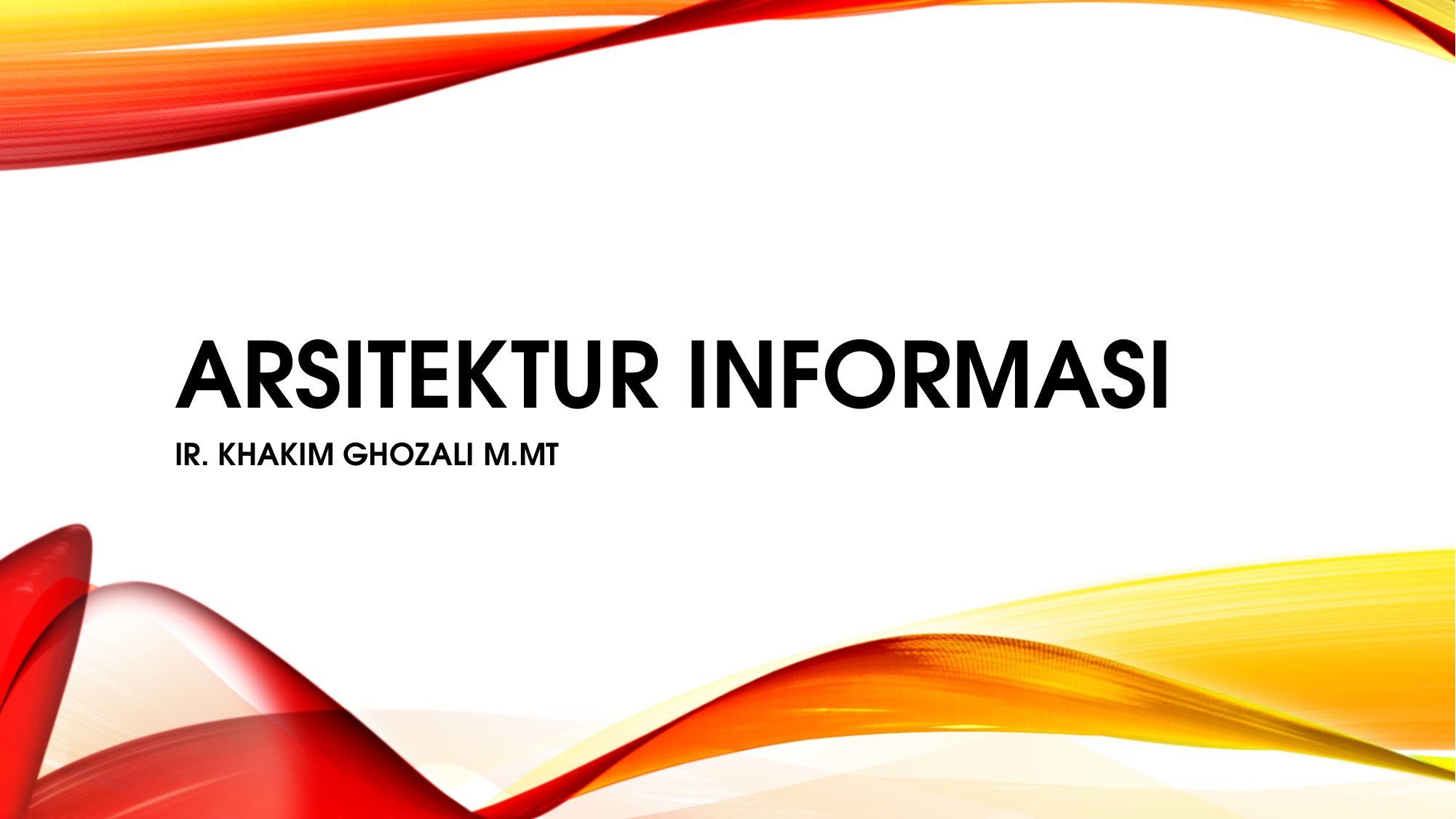

# ARSITEKTUR INFORMASI
IR. KHAKIM GHOZALI M.MT